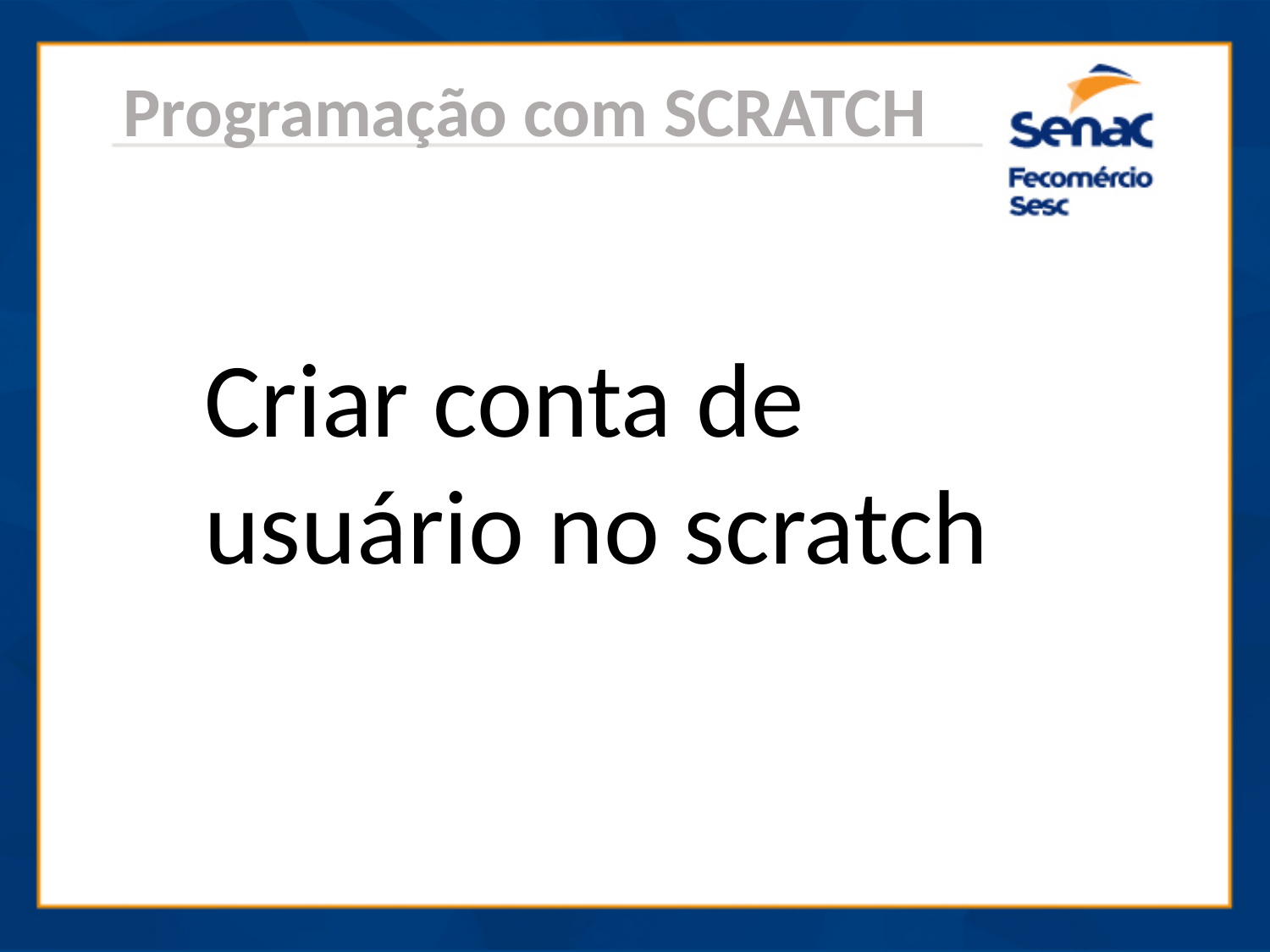

Programação com SCRATCH

Criar conta de usuário no scratch